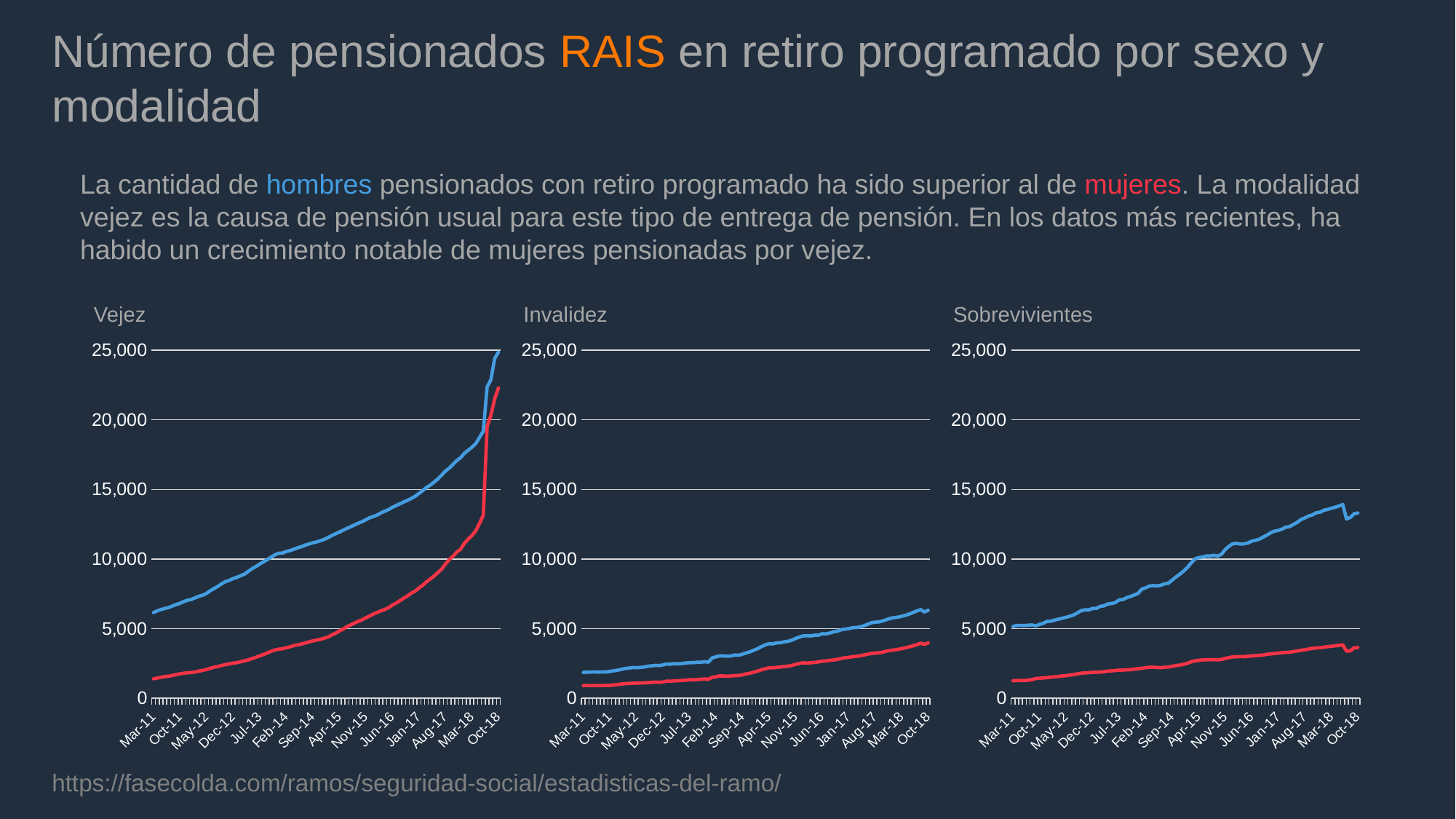

Número de pensionados RAIS en retiro programado por sexo y modalidad
La cantidad de hombres pensionados con retiro programado ha sido superior al de mujeres. La modalidad vejez es la causa de pensión usual para este tipo de entrega de pensión. En los datos más recientes, ha habido un crecimiento notable de mujeres pensionadas por vejez.
Sobrevivientes
Invalidez
Vejez

### Chart

| Category | Hombres | Mujeres |
|---|---|---|
| 40603 | 6151.0 | 1394.0 |
| 40634 | 6278.0 | 1444.0 |
| 40664 | 6370.0 | 1501.0 |
| 40695 | 6451.0 | 1551.0 |
| 40725 | 6512.0 | 1578.0 |
| 40756 | 6623.0 | 1634.0 |
| 40787 | 6728.0 | 1697.0 |
| 40817 | 6822.0 | 1749.0 |
| 40848 | 6938.0 | 1791.0 |
| 40878 | 7039.0 | 1831.0 |
| 40909 | 7097.0 | 1841.0 |
| 40940 | 7211.0 | 1883.0 |
| 40969 | 7329.0 | 1948.0 |
| 41000 | 7402.0 | 1994.0 |
| 41030 | 7533.0 | 2065.0 |
| 41061 | 7731.0 | 2151.0 |
| 41091 | 7882.0 | 2225.0 |
| 41122 | 8044.0 | 2279.0 |
| 41153 | 8224.0 | 2353.0 |
| 41183 | 8378.0 | 2415.0 |
| 41214 | 8464.0 | 2463.0 |
| 41244 | 8597.0 | 2518.0 |
| 41275 | 8682.0 | 2549.0 |
| 41306 | 8801.0 | 2619.0 |
| 41334 | 8916.0 | 2682.0 |
| 41365 | 9114.0 | 2753.0 |
| 41395 | 9305.0 | 2845.0 |
| 41426 | 9457.0 | 2938.0 |
| 41456 | 9636.0 | 3041.0 |
| 41487 | 9793.0 | 3142.0 |
| 41518 | 9959.0 | 3252.0 |
| 41548 | 10127.0 | 3363.0 |
| 41579 | 10298.0 | 3460.0 |
| 41609 | 10409.0 | 3519.0 |
| 41640 | 10423.0 | 3551.0 |
| 41671 | 10533.0 | 3618.0 |
| 41699 | 10602.0 | 3689.0 |
| 41730 | 10700.0 | 3777.0 |
| 41760 | 10799.0 | 3830.0 |
| 41791 | 10886.0 | 3890.0 |
| 41821 | 10998.0 | 3960.0 |
| 41852 | 11079.0 | 4043.0 |
| 41883 | 11166.0 | 4112.0 |
| 41913 | 11226.0 | 4169.0 |
| 41944 | 11312.0 | 4226.0 |
| 41974 | 11406.0 | 4304.0 |
| 42005 | 11531.0 | 4389.0 |
| 42036 | 11684.0 | 4542.0 |
| 42064 | 11809.0 | 4662.0 |
| 42095 | 11934.0 | 4822.0 |
| 42125 | 12067.0 | 4960.0 |
| 42156 | 12196.0 | 5134.0 |
| 42186 | 12320.0 | 5258.0 |
| 42217 | 12449.0 | 5390.0 |
| 42248 | 12570.0 | 5521.0 |
| 42278 | 12684.0 | 5629.0 |
| 42309 | 12822.0 | 5774.0 |
| 42339 | 12966.0 | 5905.0 |
| 42370 | 13061.0 | 6045.0 |
| 42401 | 13157.0 | 6159.0 |
| 42430 | 13316.0 | 6275.0 |
| 42461 | 13430.0 | 6371.0 |
| 42491 | 13551.0 | 6498.0 |
| 42522 | 13713.0 | 6682.0 |
| 42552 | 13844.0 | 6832.0 |
| 42583 | 13965.0 | 7005.0 |
| 42614 | 14100.0 | 7181.0 |
| 42644 | 14213.0 | 7346.0 |
| 42675 | 14351.0 | 7544.0 |
| 42705 | 14503.0 | 7683.0 |
| 42736 | 14708.0 | 7913.0 |
| 42767 | 14914.0 | 8113.0 |
| 42795 | 15143.0 | 8354.0 |
| 42826 | 15312.0 | 8560.0 |
| 42856 | 15522.0 | 8771.0 |
| 42887 | 15752.0 | 9023.0 |
| 42917 | 16025.0 | 9266.0 |
| 42948 | 16317.0 | 9633.0 |
| 42979 | 16527.0 | 9950.0 |
| 43009 | 16798.0 | 10196.0 |
| 43040 | 17078.0 | 10500.0 |
| 43070 | 17274.0 | 10698.0 |
| 43101 | 17591.0 | 11124.0 |
| 43132 | 17810.0 | 11429.0 |
| 43160 | 18033.0 | 11689.0 |
| 43191 | 18287.0 | 12023.0 |
| 43221 | 18724.0 | 12561.0 |
| 43252 | 19199.0 | 13151.0 |
| 43282 | 22362.0 | 19523.0 |
| 43313 | 22875.0 | 20321.0 |
| 43344 | 24402.0 | 21505.0 |
| 43374 | 24864.0 | 22298.0 |

### Chart

| Category | Hombres | Mujeres |
|---|---|---|
| 40603 | 1852.0 | 902.0 |
| 40634 | 1869.0 | 913.0 |
| 40664 | 1875.0 | 897.0 |
| 40695 | 1885.0 | 906.0 |
| 40725 | 1872.0 | 903.0 |
| 40756 | 1878.0 | 901.0 |
| 40787 | 1885.0 | 912.0 |
| 40817 | 1920.0 | 919.0 |
| 40848 | 1965.0 | 951.0 |
| 40878 | 2005.0 | 975.0 |
| 40909 | 2068.0 | 1013.0 |
| 40940 | 2130.0 | 1039.0 |
| 40969 | 2158.0 | 1054.0 |
| 41000 | 2197.0 | 1071.0 |
| 41030 | 2191.0 | 1083.0 |
| 41061 | 2207.0 | 1088.0 |
| 41091 | 2235.0 | 1101.0 |
| 41122 | 2293.0 | 1113.0 |
| 41153 | 2323.0 | 1135.0 |
| 41183 | 2356.0 | 1154.0 |
| 41214 | 2342.0 | 1143.0 |
| 41244 | 2385.0 | 1161.0 |
| 41275 | 2454.0 | 1227.0 |
| 41306 | 2445.0 | 1212.0 |
| 41334 | 2478.0 | 1242.0 |
| 41365 | 2474.0 | 1254.0 |
| 41395 | 2486.0 | 1267.0 |
| 41426 | 2524.0 | 1291.0 |
| 41456 | 2549.0 | 1324.0 |
| 41487 | 2547.0 | 1326.0 |
| 41518 | 2585.0 | 1334.0 |
| 41548 | 2578.0 | 1357.0 |
| 41579 | 2617.0 | 1386.0 |
| 41609 | 2587.0 | 1356.0 |
| 41640 | 2888.0 | 1495.0 |
| 41671 | 2970.0 | 1538.0 |
| 41699 | 3040.0 | 1597.0 |
| 41730 | 3033.0 | 1596.0 |
| 41760 | 3015.0 | 1578.0 |
| 41791 | 3035.0 | 1595.0 |
| 41821 | 3102.0 | 1622.0 |
| 41852 | 3084.0 | 1629.0 |
| 41883 | 3161.0 | 1672.0 |
| 41913 | 3251.0 | 1747.0 |
| 41944 | 3331.0 | 1792.0 |
| 41974 | 3443.0 | 1869.0 |
| 42005 | 3557.0 | 1947.0 |
| 42036 | 3703.0 | 2041.0 |
| 42064 | 3822.0 | 2109.0 |
| 42095 | 3917.0 | 2185.0 |
| 42125 | 3898.0 | 2178.0 |
| 42156 | 3972.0 | 2216.0 |
| 42186 | 3983.0 | 2233.0 |
| 42217 | 4047.0 | 2273.0 |
| 42248 | 4087.0 | 2297.0 |
| 42278 | 4159.0 | 2345.0 |
| 42309 | 4287.0 | 2427.0 |
| 42339 | 4389.0 | 2491.0 |
| 42370 | 4473.0 | 2537.0 |
| 42401 | 4485.0 | 2529.0 |
| 42430 | 4469.0 | 2545.0 |
| 42461 | 4524.0 | 2572.0 |
| 42491 | 4521.0 | 2604.0 |
| 42522 | 4627.0 | 2657.0 |
| 42552 | 4620.0 | 2670.0 |
| 42583 | 4675.0 | 2715.0 |
| 42614 | 4763.0 | 2744.0 |
| 42644 | 4810.0 | 2780.0 |
| 42675 | 4908.0 | 2846.0 |
| 42705 | 4959.0 | 2901.0 |
| 42736 | 4992.0 | 2929.0 |
| 42767 | 5065.0 | 2977.0 |
| 42795 | 5074.0 | 3004.0 |
| 42826 | 5112.0 | 3042.0 |
| 42856 | 5198.0 | 3104.0 |
| 42887 | 5305.0 | 3156.0 |
| 42917 | 5417.0 | 3213.0 |
| 42948 | 5456.0 | 3236.0 |
| 42979 | 5481.0 | 3263.0 |
| 43009 | 5552.0 | 3304.0 |
| 43040 | 5644.0 | 3378.0 |
| 43070 | 5734.0 | 3429.0 |
| 43101 | 5783.0 | 3463.0 |
| 43132 | 5819.0 | 3503.0 |
| 43160 | 5886.0 | 3564.0 |
| 43191 | 5952.0 | 3623.0 |
| 43221 | 6044.0 | 3689.0 |
| 43252 | 6153.0 | 3758.0 |
| 43282 | 6267.0 | 3840.0 |
| 43313 | 6365.0 | 3949.0 |
| 43344 | 6190.0 | 3868.0 |
| 43374 | 6316.0 | 3975.0 |

### Chart

| Category | Hombres | Mujeres |
|---|---|---|
| 40603 | 5146.0 | 1253.0 |
| 40634 | 5226.0 | 1262.0 |
| 40664 | 5224.0 | 1272.0 |
| 40695 | 5214.0 | 1268.0 |
| 40725 | 5239.0 | 1285.0 |
| 40756 | 5254.0 | 1332.0 |
| 40787 | 5196.0 | 1412.0 |
| 40817 | 5298.0 | 1431.0 |
| 40848 | 5378.0 | 1451.0 |
| 40878 | 5517.0 | 1482.0 |
| 40909 | 5529.0 | 1509.0 |
| 40940 | 5614.0 | 1541.0 |
| 40969 | 5674.0 | 1555.0 |
| 41000 | 5742.0 | 1594.0 |
| 41030 | 5808.0 | 1616.0 |
| 41061 | 5892.0 | 1661.0 |
| 41091 | 5974.0 | 1697.0 |
| 41122 | 6127.0 | 1744.0 |
| 41153 | 6291.0 | 1794.0 |
| 41183 | 6346.0 | 1817.0 |
| 41214 | 6345.0 | 1831.0 |
| 41244 | 6446.0 | 1855.0 |
| 41275 | 6450.0 | 1857.0 |
| 41306 | 6592.0 | 1879.0 |
| 41334 | 6631.0 | 1892.0 |
| 41365 | 6767.0 | 1950.0 |
| 41395 | 6801.0 | 1963.0 |
| 41426 | 6866.0 | 1987.0 |
| 41456 | 7059.0 | 2012.0 |
| 41487 | 7091.0 | 2019.0 |
| 41518 | 7219.0 | 2037.0 |
| 41548 | 7307.0 | 2046.0 |
| 41579 | 7413.0 | 2089.0 |
| 41609 | 7530.0 | 2121.0 |
| 41640 | 7837.0 | 2151.0 |
| 41671 | 7924.0 | 2192.0 |
| 41699 | 8060.0 | 2218.0 |
| 41730 | 8084.0 | 2222.0 |
| 41760 | 8066.0 | 2205.0 |
| 41791 | 8107.0 | 2189.0 |
| 41821 | 8213.0 | 2225.0 |
| 41852 | 8259.0 | 2238.0 |
| 41883 | 8479.0 | 2286.0 |
| 41913 | 8710.0 | 2340.0 |
| 41944 | 8903.0 | 2379.0 |
| 41974 | 9121.0 | 2429.0 |
| 42005 | 9386.0 | 2503.0 |
| 42036 | 9708.0 | 2610.0 |
| 42064 | 9997.0 | 2684.0 |
| 42095 | 10100.0 | 2714.0 |
| 42125 | 10144.0 | 2751.0 |
| 42156 | 10217.0 | 2756.0 |
| 42186 | 10216.0 | 2757.0 |
| 42217 | 10260.0 | 2773.0 |
| 42248 | 10208.0 | 2749.0 |
| 42278 | 10337.0 | 2784.0 |
| 42309 | 10681.0 | 2857.0 |
| 42339 | 10918.0 | 2921.0 |
| 42370 | 11099.0 | 2963.0 |
| 42401 | 11127.0 | 2978.0 |
| 42430 | 11070.0 | 2989.0 |
| 42461 | 11093.0 | 2983.0 |
| 42491 | 11153.0 | 3009.0 |
| 42522 | 11288.0 | 3036.0 |
| 42552 | 11344.0 | 3060.0 |
| 42583 | 11425.0 | 3076.0 |
| 42614 | 11575.0 | 3104.0 |
| 42644 | 11718.0 | 3151.0 |
| 42675 | 11884.0 | 3176.0 |
| 42705 | 12003.0 | 3211.0 |
| 42736 | 12054.0 | 3237.0 |
| 42767 | 12153.0 | 3262.0 |
| 42795 | 12287.0 | 3287.0 |
| 42826 | 12331.0 | 3303.0 |
| 42856 | 12488.0 | 3349.0 |
| 42887 | 12635.0 | 3390.0 |
| 42917 | 12840.0 | 3446.0 |
| 42948 | 12950.0 | 3477.0 |
| 42979 | 13089.0 | 3532.0 |
| 43009 | 13170.0 | 3575.0 |
| 43040 | 13323.0 | 3612.0 |
| 43070 | 13360.0 | 3629.0 |
| 43101 | 13498.0 | 3666.0 |
| 43132 | 13563.0 | 3702.0 |
| 43160 | 13648.0 | 3727.0 |
| 43191 | 13717.0 | 3759.0 |
| 43221 | 13811.0 | 3791.0 |
| 43252 | 13914.0 | 3836.0 |
| 43282 | 12884.0 | 3379.0 |
| 43313 | 12982.0 | 3400.0 |
| 43344 | 13248.0 | 3621.0 |
| 43374 | 13308.0 | 3636.0 |
https://fasecolda.com/ramos/seguridad-social/estadisticas-del-ramo/